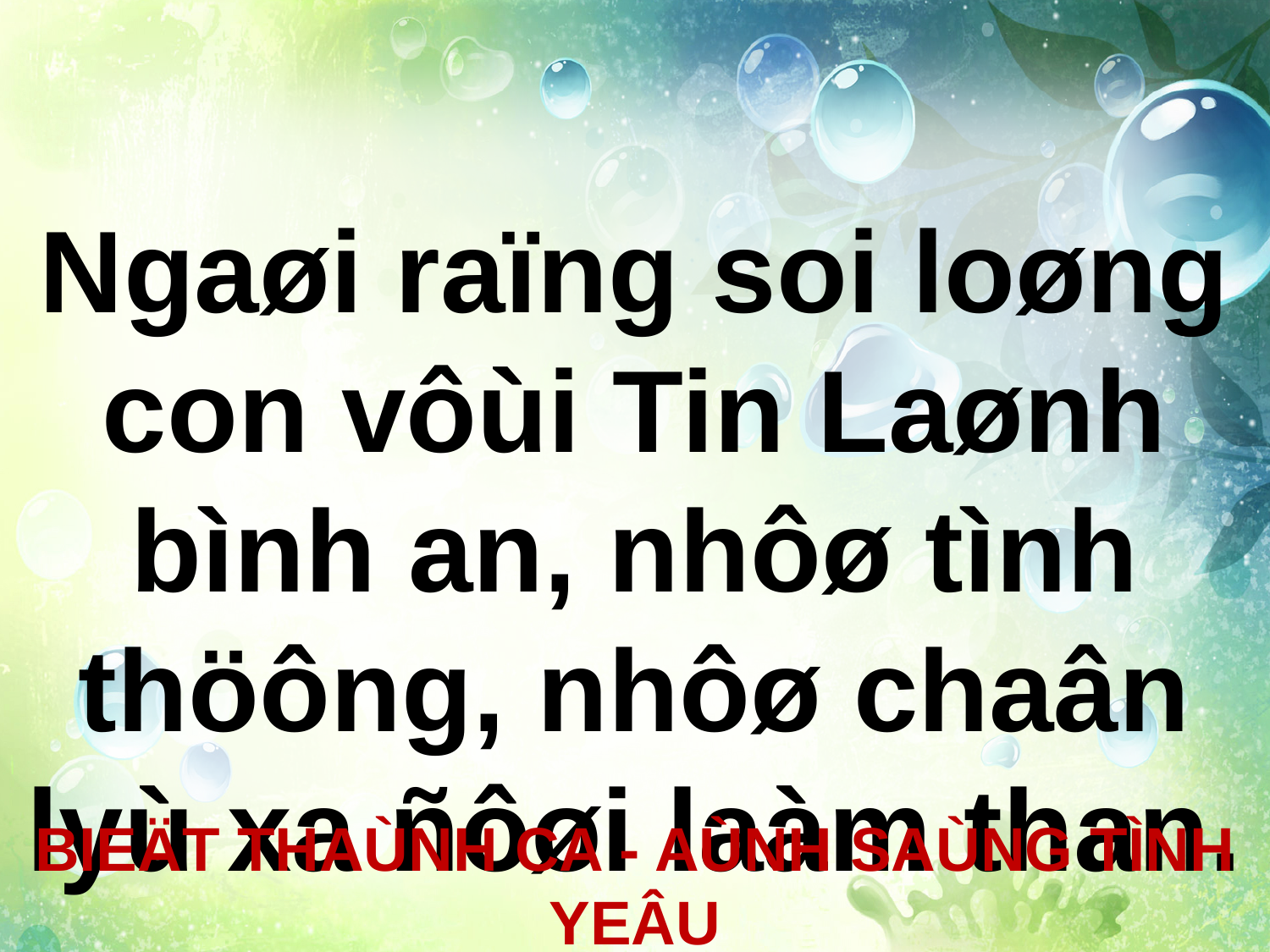

Ngaøi raïng soi loøng con vôùi Tin Laønh bình an, nhôø tình thöông, nhôø chaân lyù xa ñôøi laàm than.
BIEÄT THAÙNH CA - AÙNH SAÙNG TÌNH YEÂU